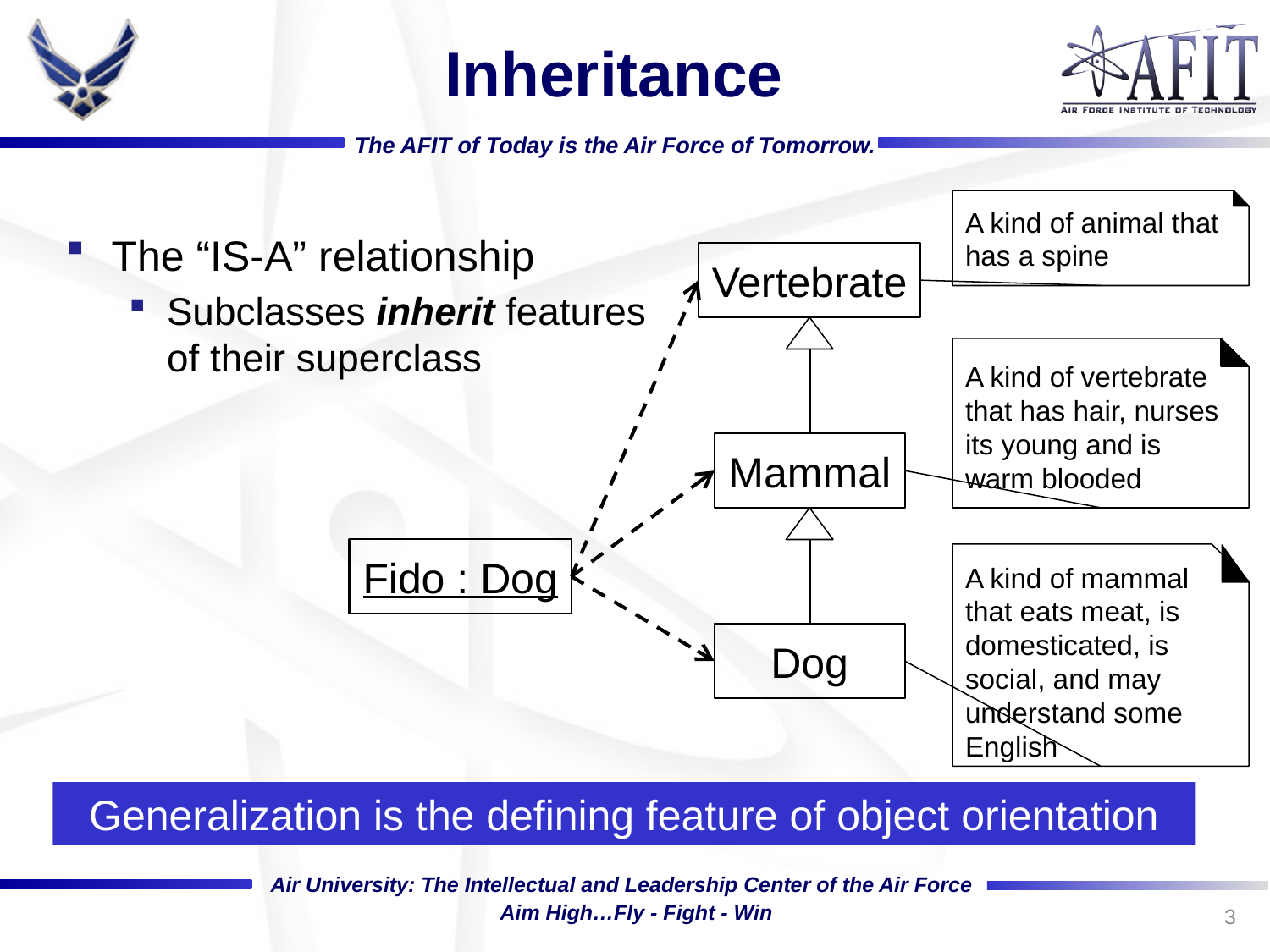

# Inheritance
A kind of animal that has a spine

The “IS-A” relationship
Subclasses inherit features of their superclass

Vertebrate

A kind of vertebrate that has hair, nurses its young and is warm blooded

Mammal

Fido : Dog
A kind of mammal that eats meat, is domesticated, is social, and may understand some English

Dog
Generalization is the defining feature of object orientation
3